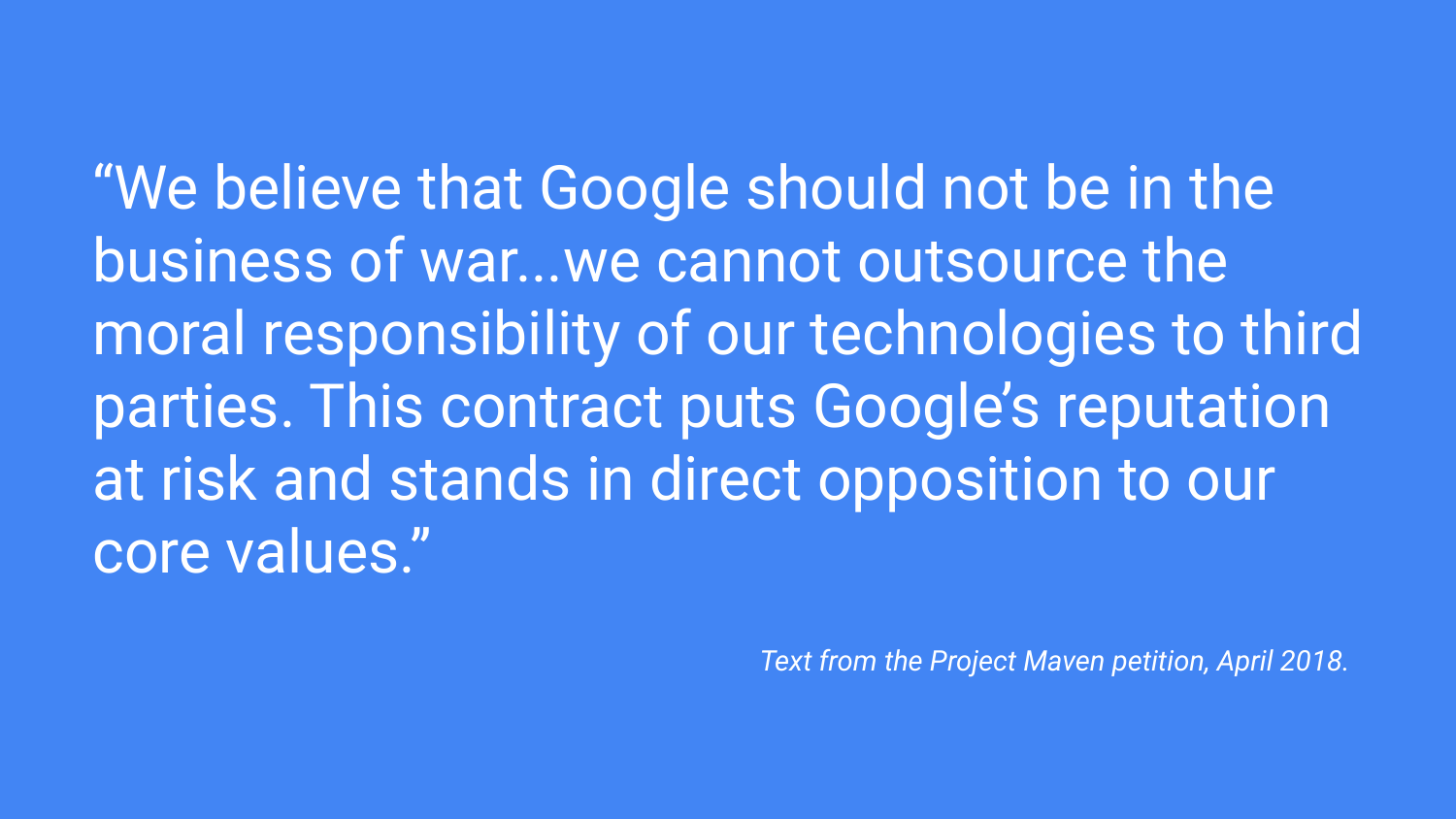

# “We believe that Google should not be in the business of war...we cannot outsource the moral responsibility of our technologies to third
parties. This contract puts Google’s reputation at risk and stands in direct opposition to our core values.”

Text from the Project Maven petition, April 2018.